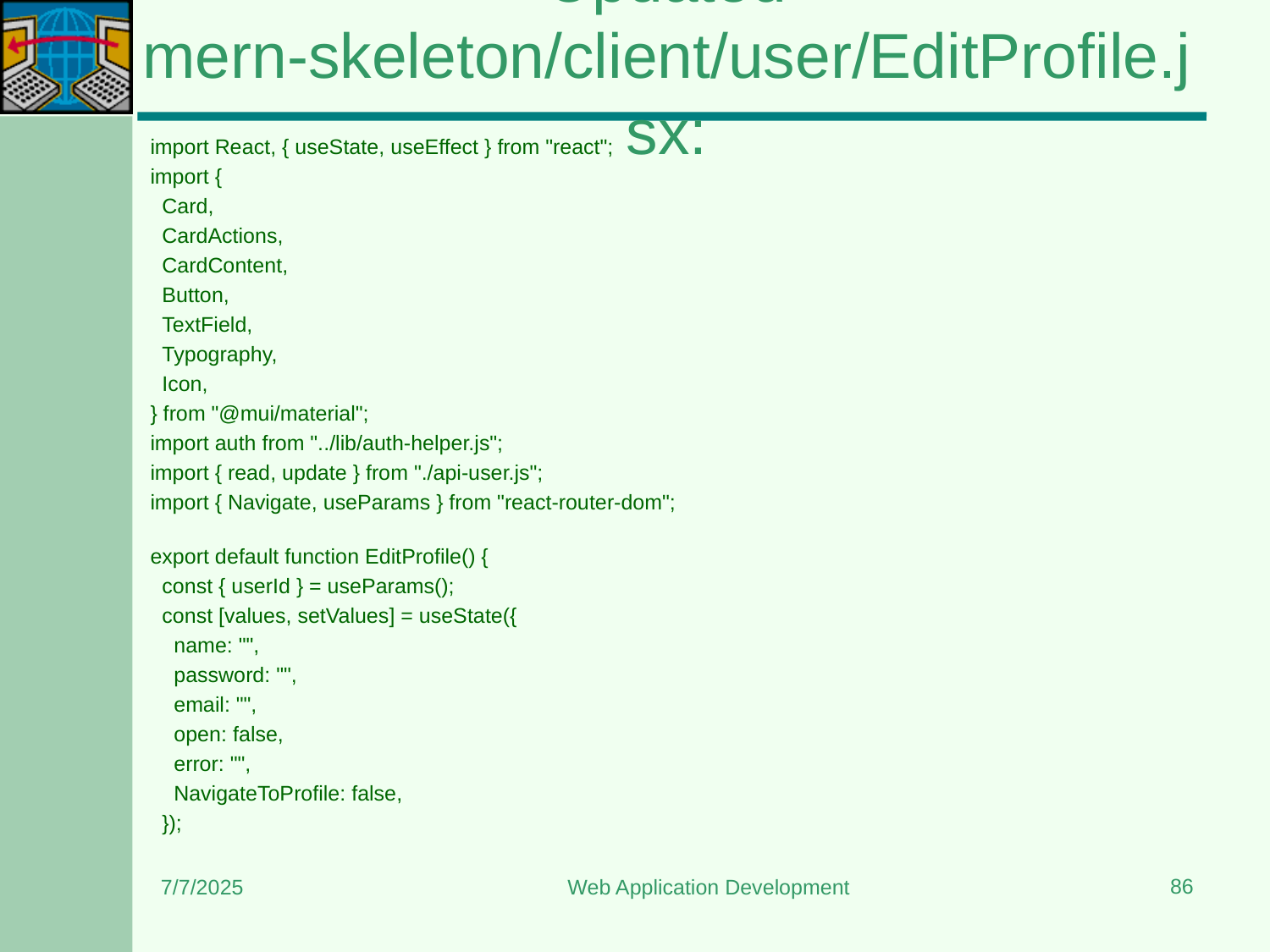

# Updated mern-skeleton/client/user/EditProfile.jsx:
import React, { useState, useEffect } from "react";
import {
  Card,
  CardActions,
  CardContent,
  Button,
  TextField,
  Typography,
  Icon,
} from "@mui/material";
import auth from "../lib/auth-helper.js";
import { read, update } from "./api-user.js";
import { Navigate, useParams } from "react-router-dom";
export default function EditProfile() {
  const { userId } = useParams();
  const [values, setValues] = useState({
    name: "",
    password: "",
    email: "",
    open: false,
    error: "",
    NavigateToProfile: false,
  });
86
7/7/2025
Web Application Development